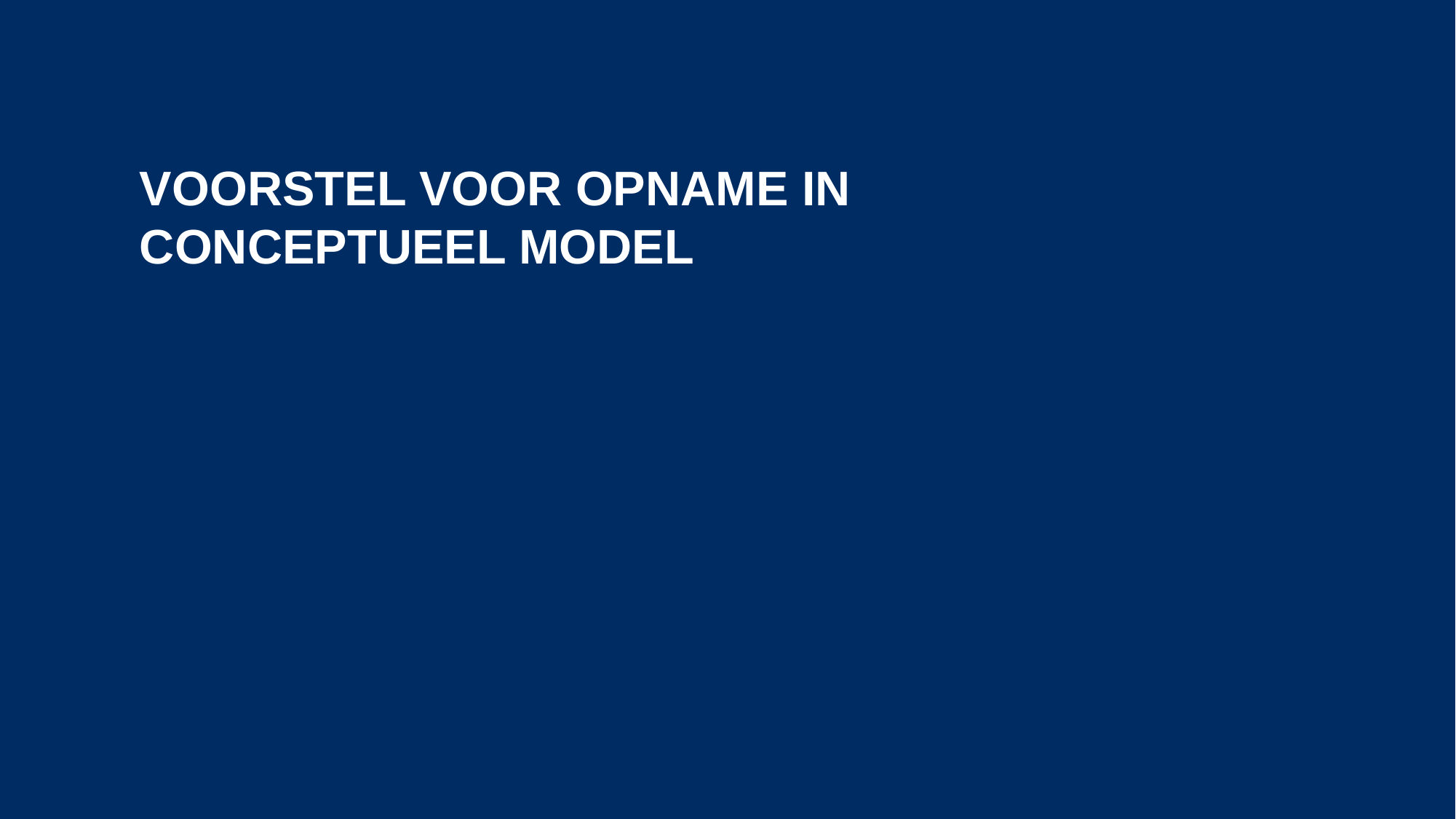

# VOORSTEL VOOR OPNAME IN CONCEPTUEEL MODEL